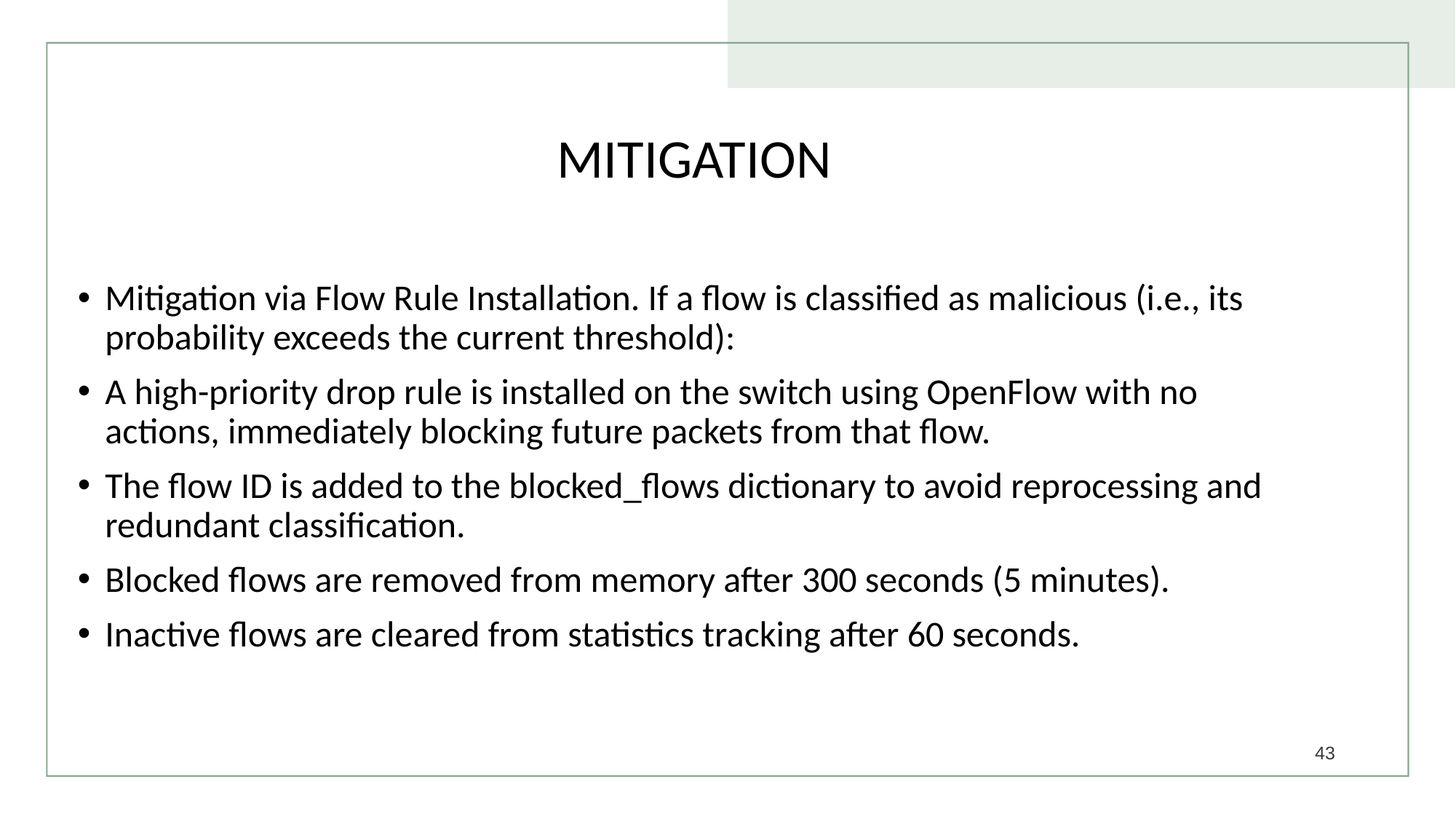

MITIGATION

Mitigation via Flow Rule Installation. If a flow is classified as malicious (i.e., its probability exceeds the current threshold):
A high-priority drop rule is installed on the switch using OpenFlow with no actions, immediately blocking future packets from that flow.
The flow ID is added to the blocked_flows dictionary to avoid reprocessing and redundant classification.
Blocked flows are removed from memory after 300 seconds (5 minutes).
Inactive flows are cleared from statistics tracking after 60 seconds.
43